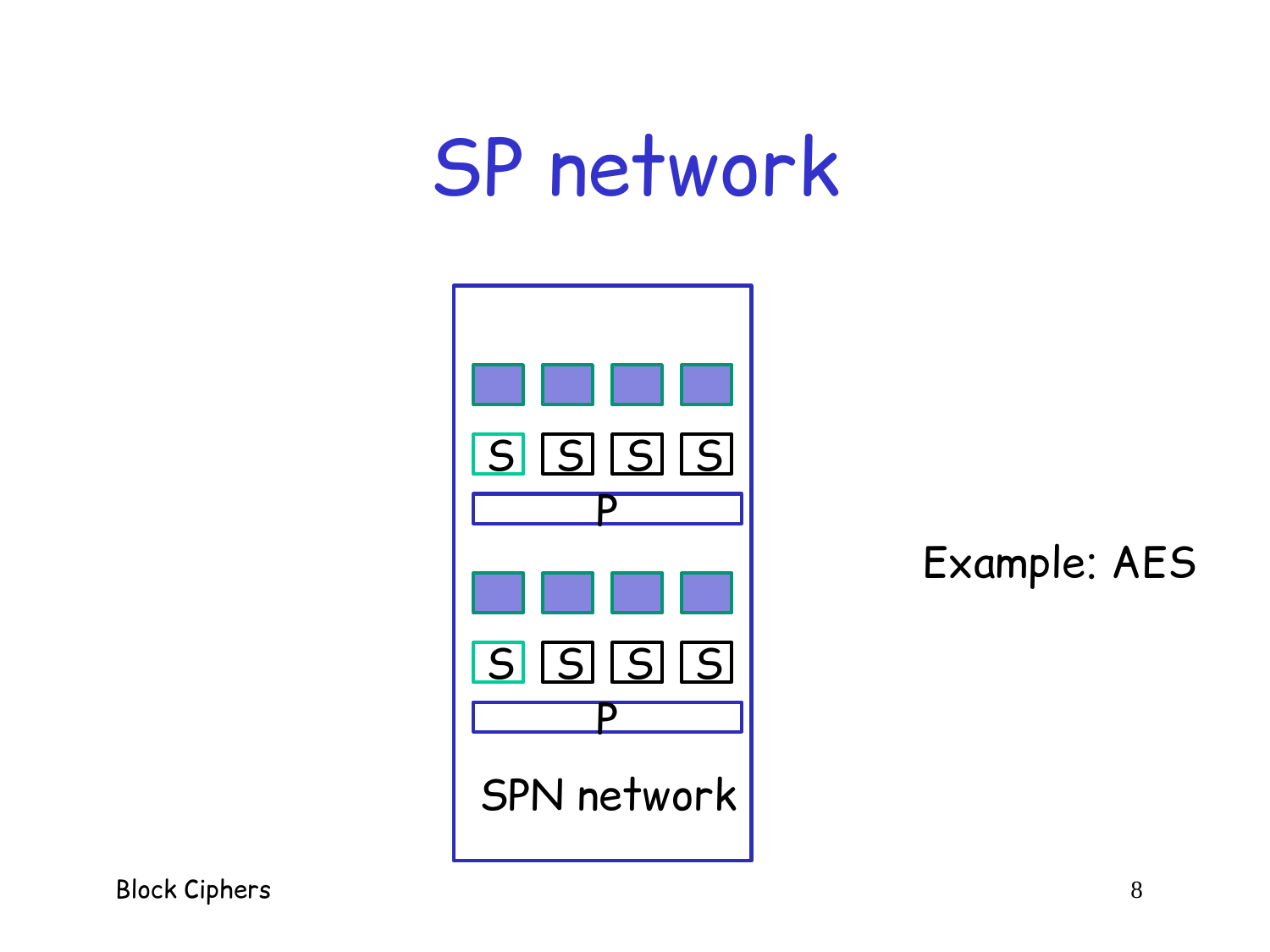

# SP network

S
S
S
S
P

S
S
S
S
P
SPN network
Example: AES
 Block Ciphers                                                                                                                    8